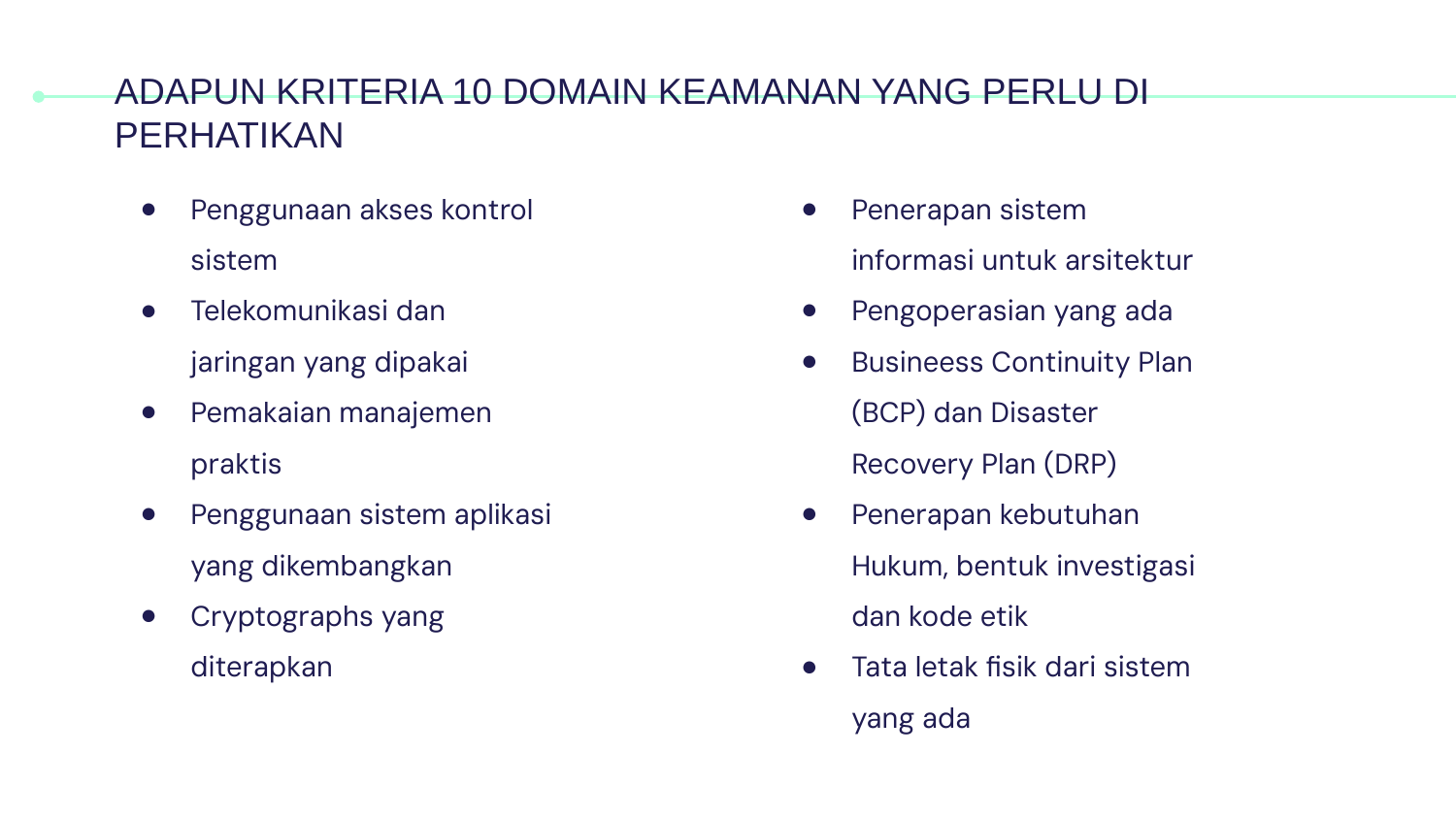

# ADAPUN KRITERIA 10 DOMAIN KEAMANAN YANG PERLU DI PERHATIKAN
Penggunaan akses kontrol sistem
Telekomunikasi dan jaringan yang dipakai
Pemakaian manajemen praktis
Penggunaan sistem aplikasi yang dikembangkan
Cryptographs yang diterapkan
Penerapan sistem informasi untuk arsitektur
Pengoperasian yang ada
Busineess Continuity Plan (BCP) dan Disaster Recovery Plan (DRP)
Penerapan kebutuhan Hukum, bentuk investigasi dan kode etik
Tata letak fisik dari sistem yang ada